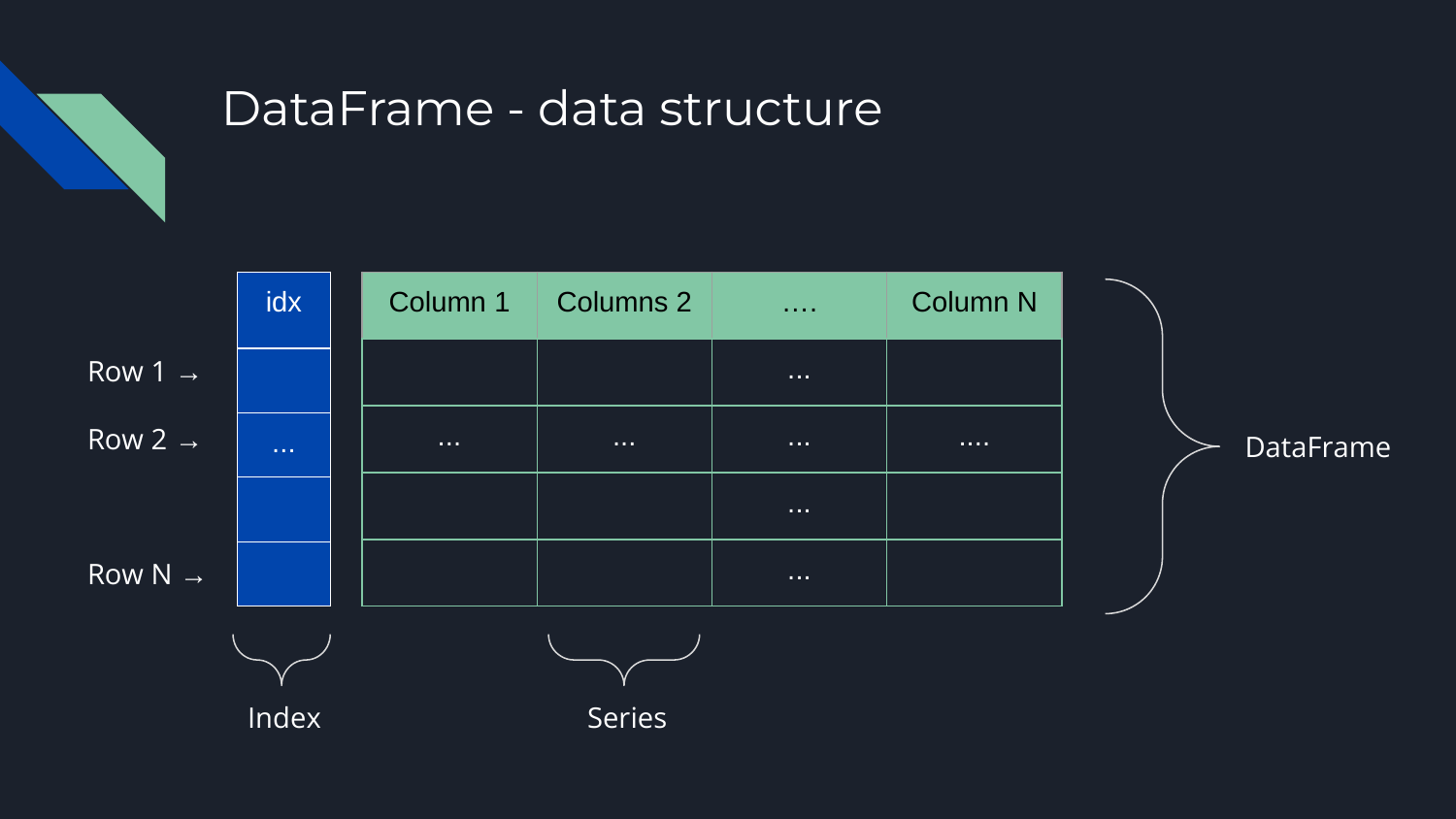

# DataFrame - data structure
| idx |
| --- |
|  |
| ... |
|  |
|  |
| Column 1 | Columns 2 | …. | Column N |
| --- | --- | --- | --- |
|  |  | ... |  |
| ... | ... | ... | .... |
|  |  | ... |  |
|  |  | ... |  |

Row 1 →

Row 2 →

Row N →
DataFrame

Index
Series